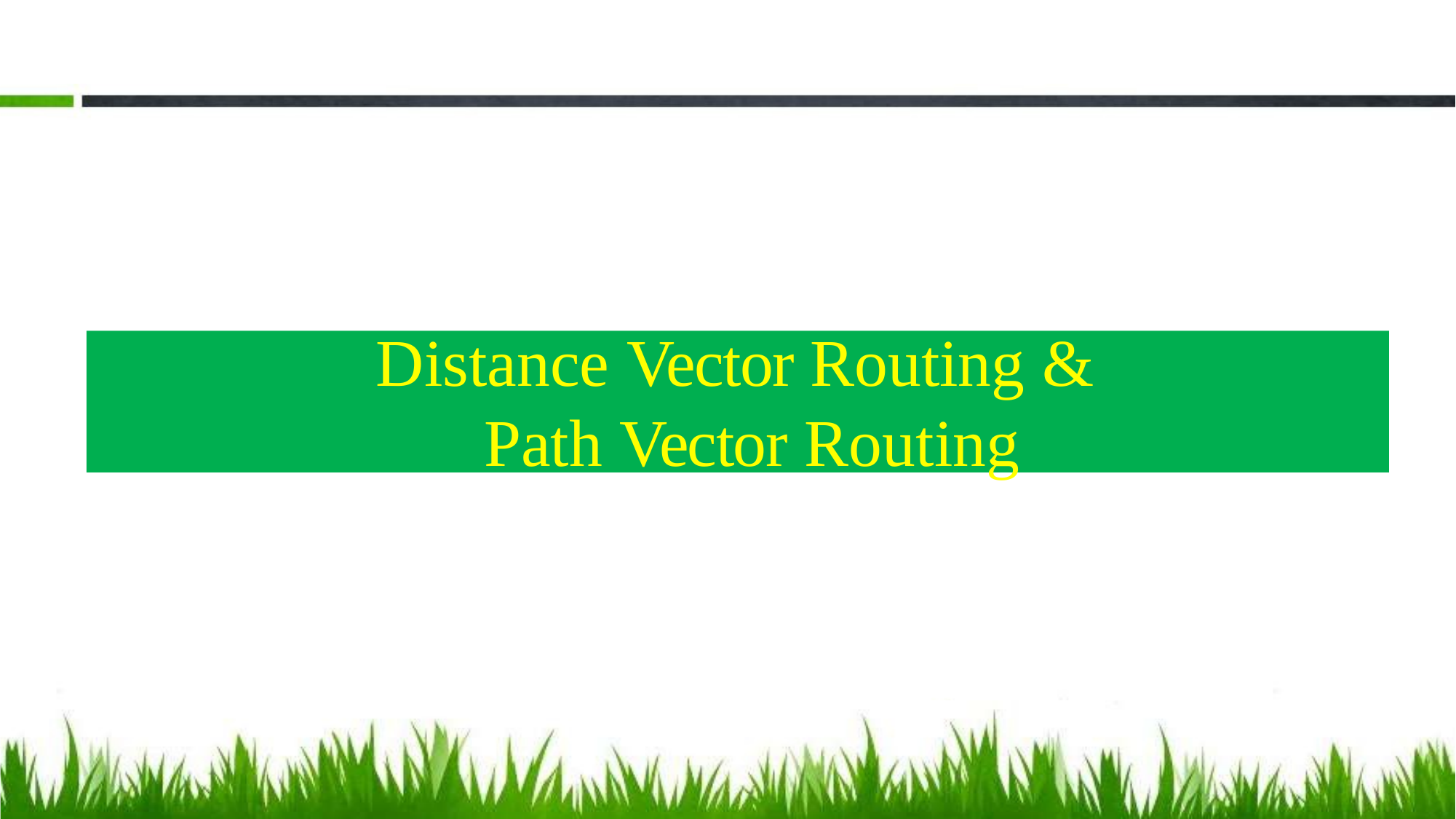

# Distance Vector Routing &  Path Vector Routing